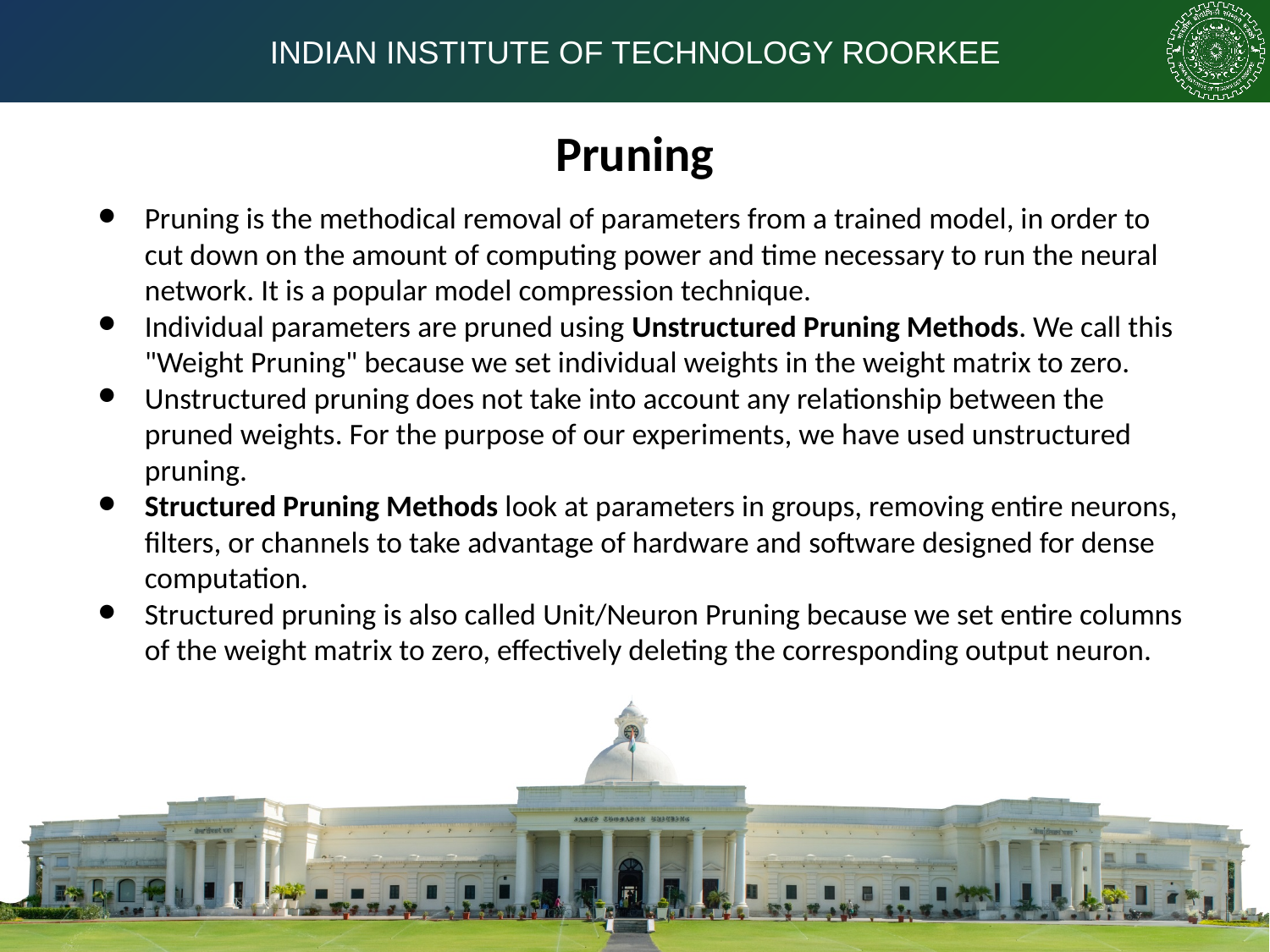

Pruning
Pruning is the methodical removal of parameters from a trained model, in order to cut down on the amount of computing power and time necessary to run the neural network. It is a popular model compression technique.
Individual parameters are pruned using Unstructured Pruning Methods. We call this "Weight Pruning" because we set individual weights in the weight matrix to zero.
Unstructured pruning does not take into account any relationship between the pruned weights. For the purpose of our experiments, we have used unstructured pruning.
Structured Pruning Methods look at parameters in groups, removing entire neurons, filters, or channels to take advantage of hardware and software designed for dense computation.
Structured pruning is also called Unit/Neuron Pruning because we set entire columns of the weight matrix to zero, effectively deleting the corresponding output neuron.